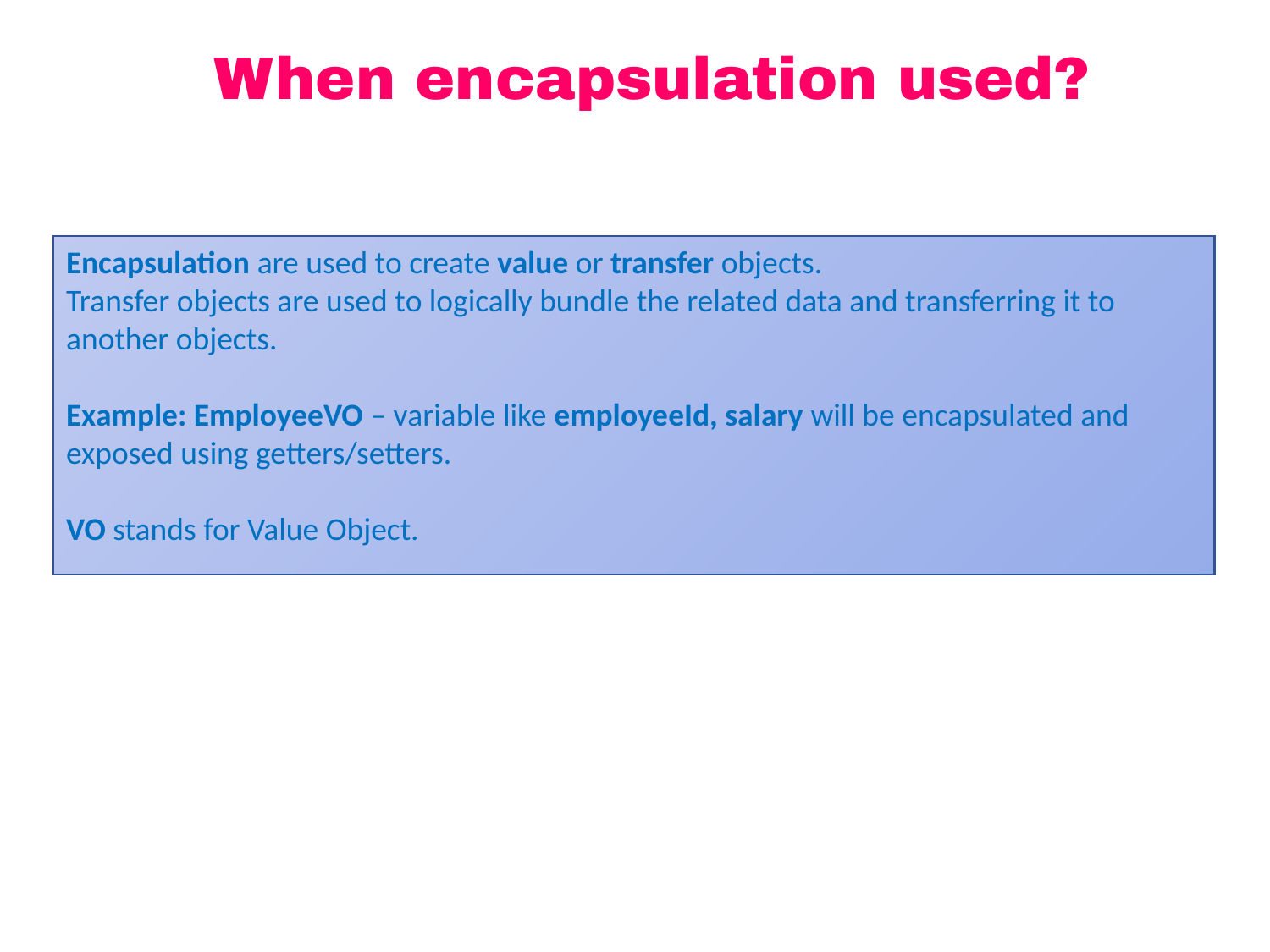

# When encapsulation used?
Encapsulation are used to create value or transfer objects.
Transfer objects are used to logically bundle the related data and transferring it to another objects.

Example: EmployeeVO – variable like employeeId, salary will be encapsulated and exposed using getters/setters.

VO stands for Value Object.